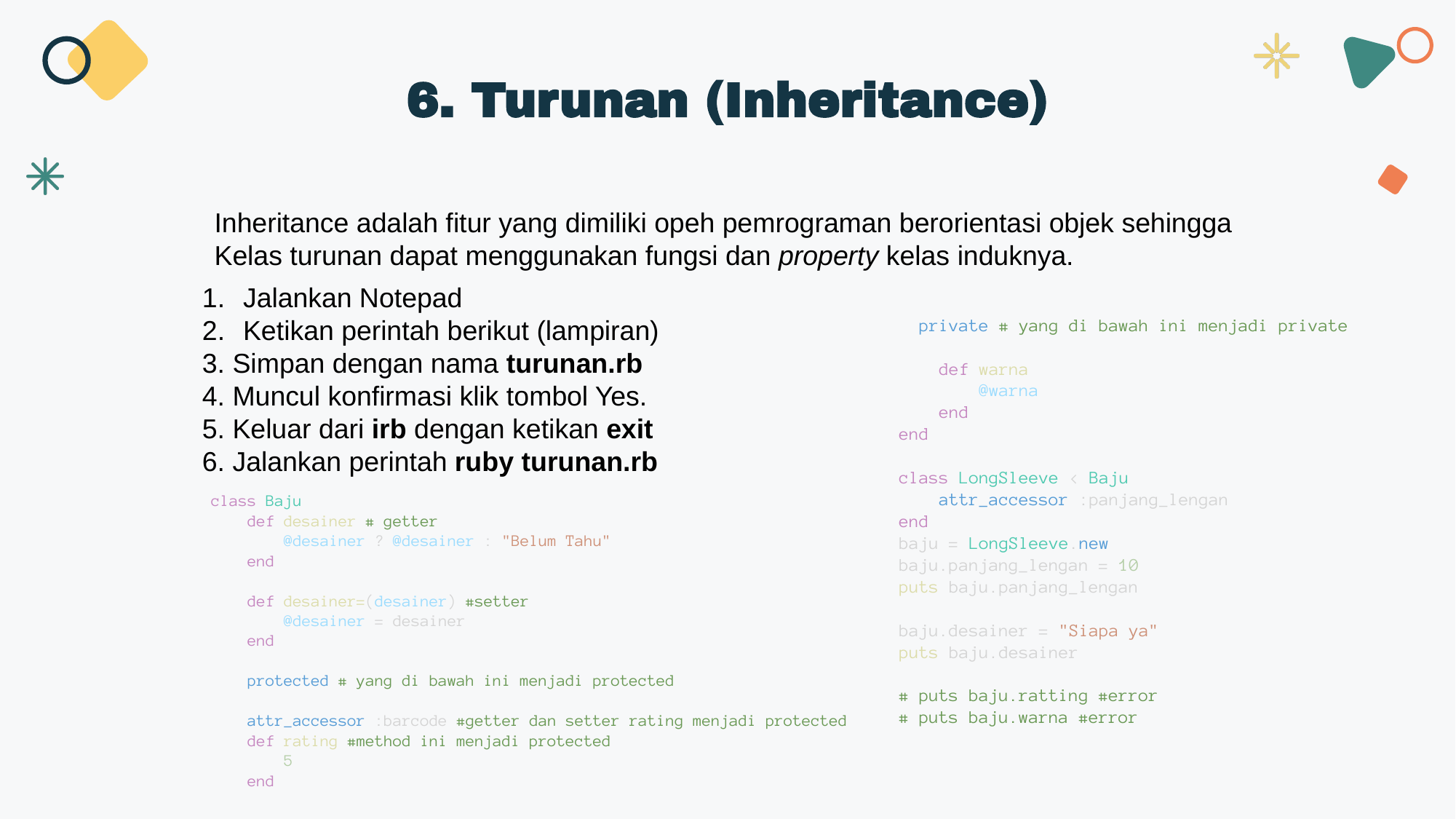

6. Turunan (Inheritance)
Inheritance adalah fitur yang dimiliki opeh pemrograman berorientasi objek sehingga
Kelas turunan dapat menggunakan fungsi dan property kelas induknya.
Jalankan Notepad
Ketikan perintah berikut (lampiran)
3. Simpan dengan nama turunan.rb
4. Muncul konfirmasi klik tombol Yes.
5. Keluar dari irb dengan ketikan exit
6. Jalankan perintah ruby turunan.rb
  private # yang di bawah ini menjadi private
    def warna
        @warna
    end
end
class LongSleeve < Baju
    attr_accessor :panjang_lengan
end
baju = LongSleeve.new
baju.panjang_lengan = 10
puts baju.panjang_lengan
baju.desainer = "Siapa ya"
puts baju.desainer
# puts baju.ratting #error
# puts baju.warna #error

class Baju
    def desainer # getter
        @desainer ? @desainer : "Belum Tahu"
    end
    def desainer=(desainer) #setter
        @desainer = desainer
    end
    protected # yang di bawah ini menjadi protected
    attr_accessor :barcode #getter dan setter rating menjadi protected
    def rating #method ini menjadi protected
        5
    end